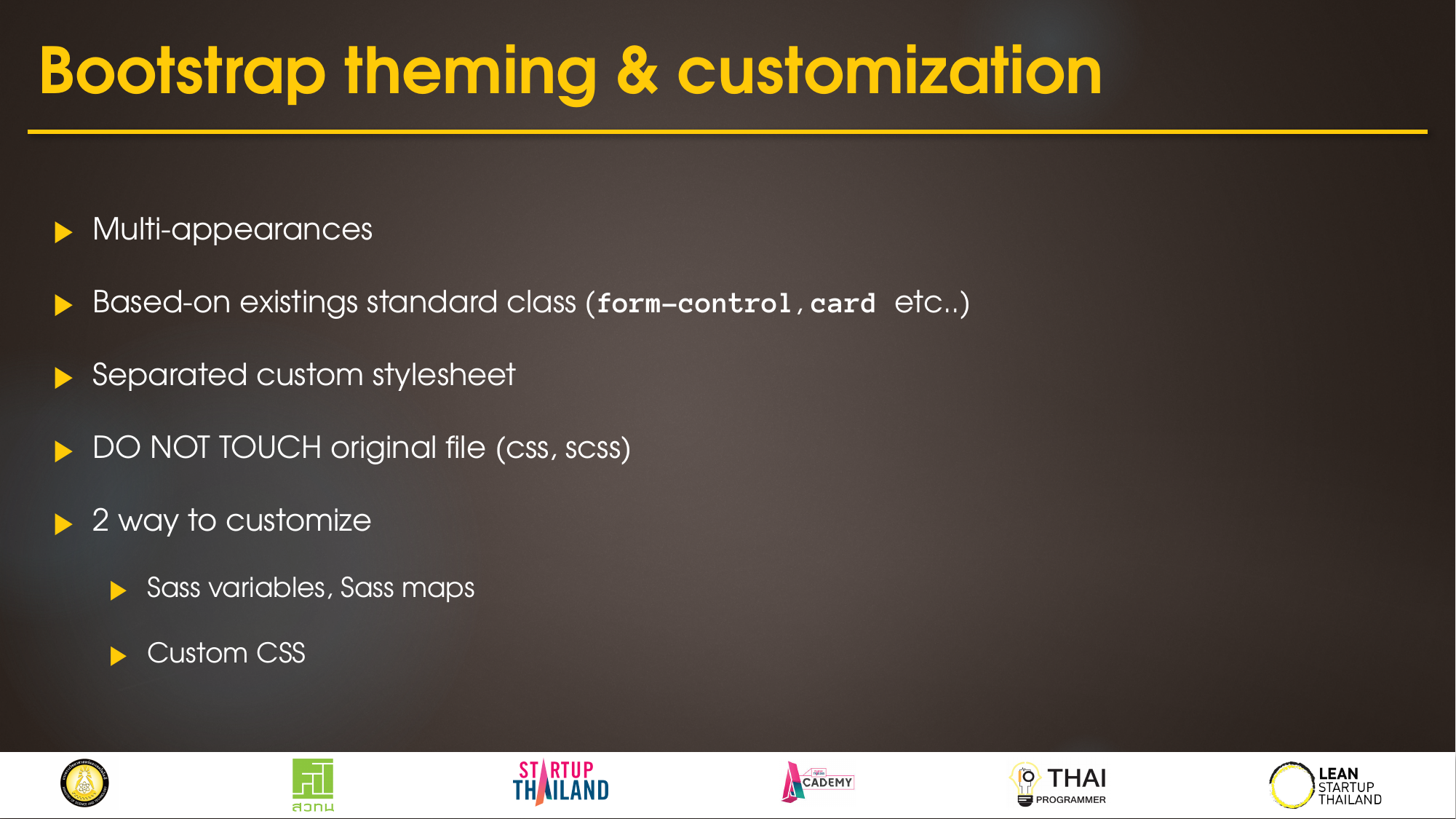

# Bootstrap theming & customization
Multi-appearances
Based-on existings standard class (form-control, card etc..)
Separated custom stylesheet
DO NOT TOUCH original file (css, scss)
2 way to customize
Sass variables, Sass maps
Custom CSS